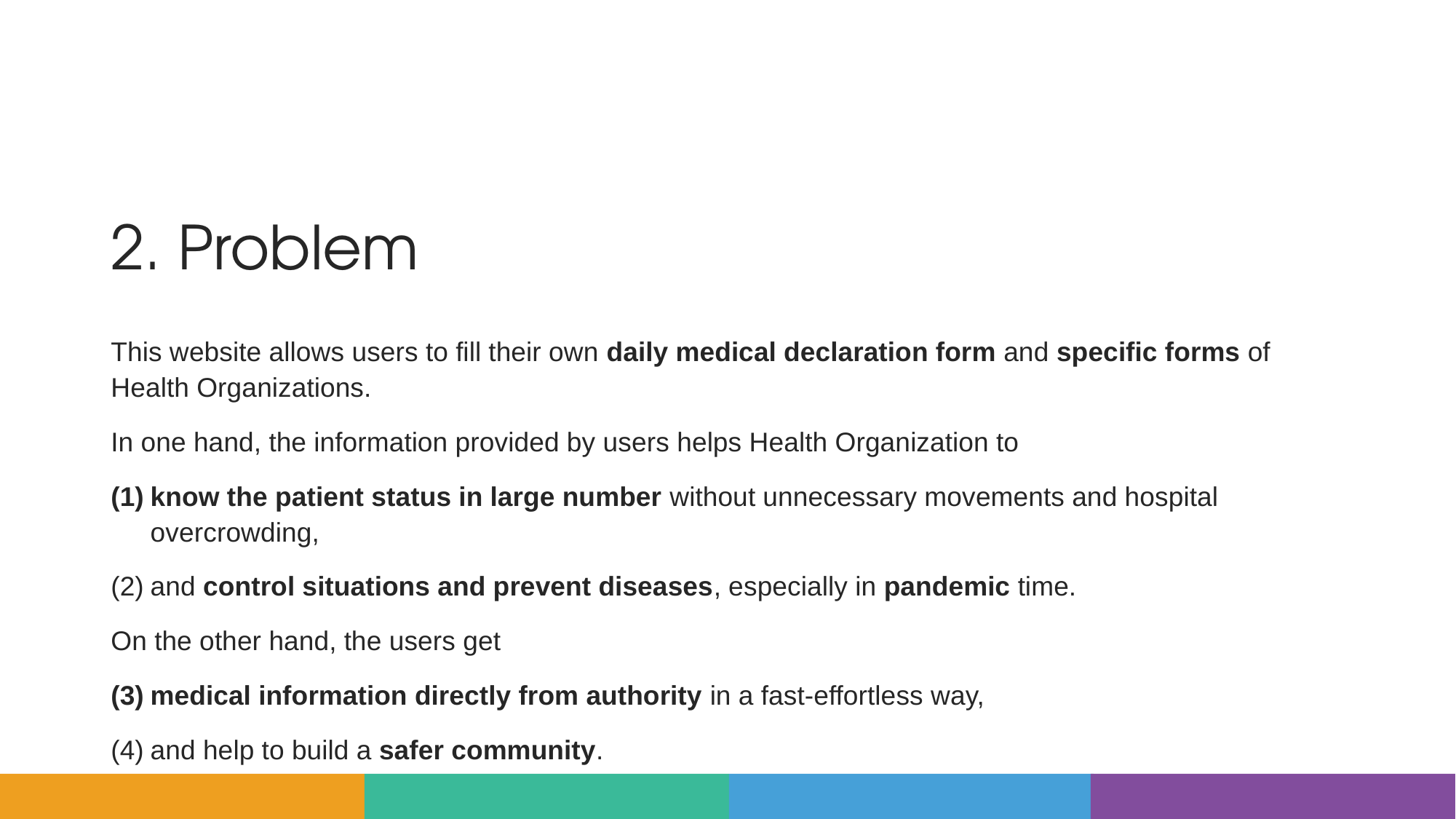

# 2. Problem
This website allows users to fill their own daily medical declaration form and specific forms of Health Organizations.
In one hand, the information provided by users helps Health Organization to
know the patient status in large number without unnecessary movements and hospital overcrowding,
and control situations and prevent diseases, especially in pandemic time.
On the other hand, the users get
medical information directly from authority in a fast-effortless way,
and help to build a safer community.